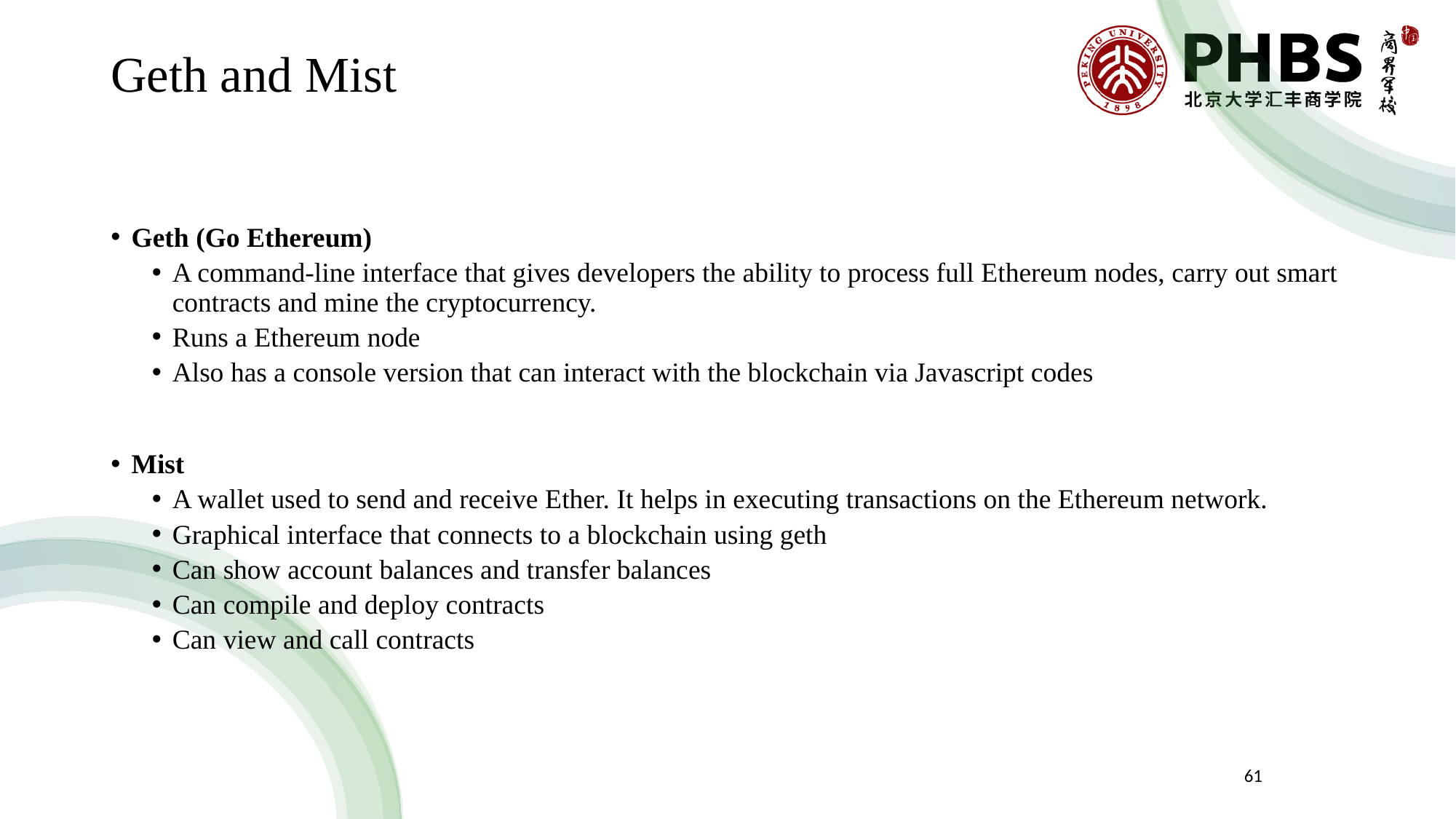

# Geth and Mist
Geth (Go Ethereum)
A command-line interface that gives developers the ability to process full Ethereum nodes, carry out smart contracts and mine the cryptocurrency.
Runs a Ethereum node
Also has a console version that can interact with the blockchain via Javascript codes

Mist
A wallet used to send and receive Ether. It helps in executing transactions on the Ethereum network.
Graphical interface that connects to a blockchain using geth
Can show account balances and transfer balances
Can compile and deploy contracts
Can view and call contracts

61